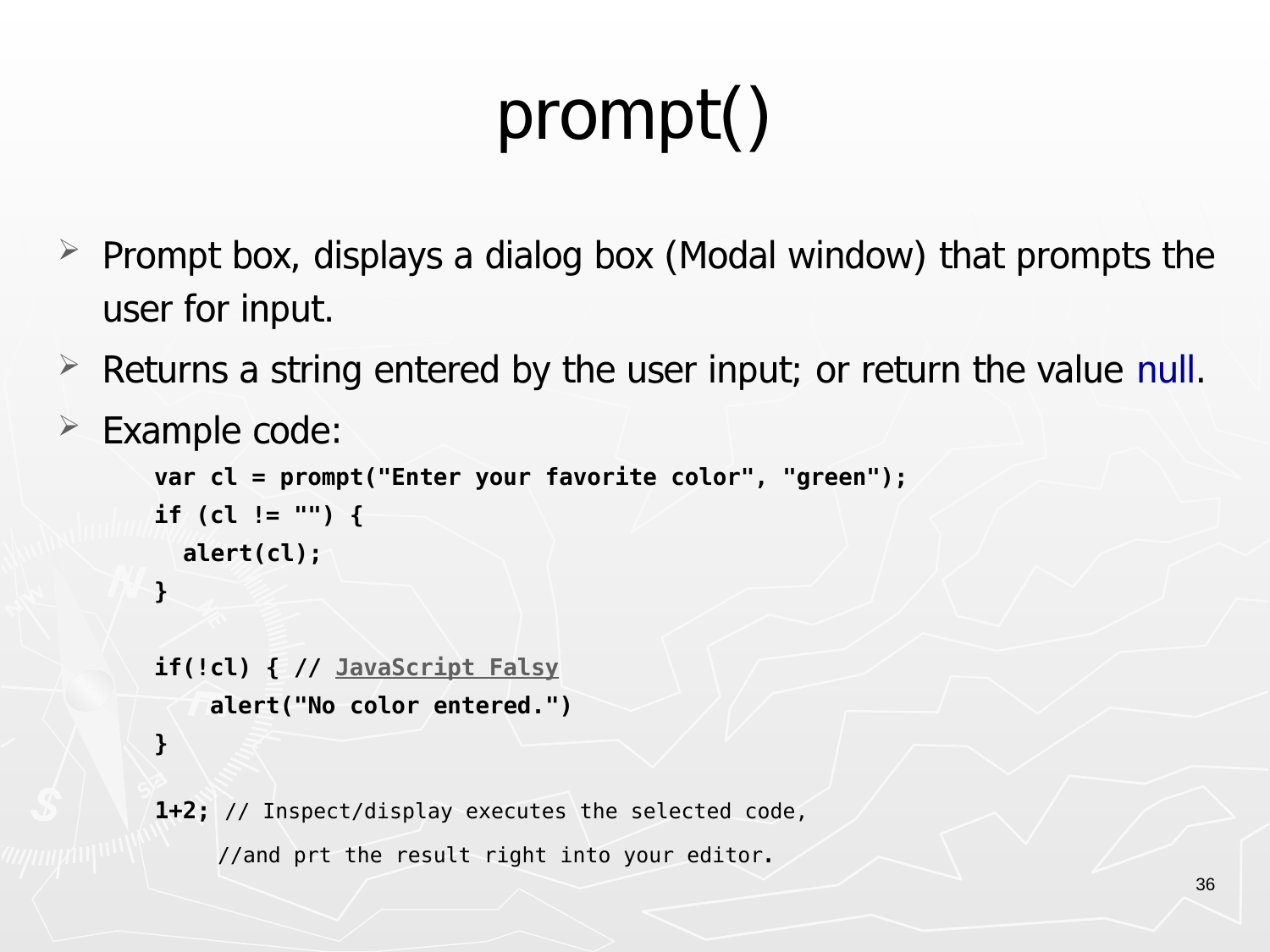

# prompt()
Prompt box, displays a dialog box (Modal window) that prompts the user for input.
Returns a string entered by the user input; or return the value null.
Example code:
var cl = prompt("Enter your favorite color", "green");
if (cl != "") {
		  alert(cl);
}

if(!cl) { // JavaScript Falsy
    alert("No color entered.")
}
1+2; // Inspect/display executes the selected code,
     //and prt the result right into your editor.
36